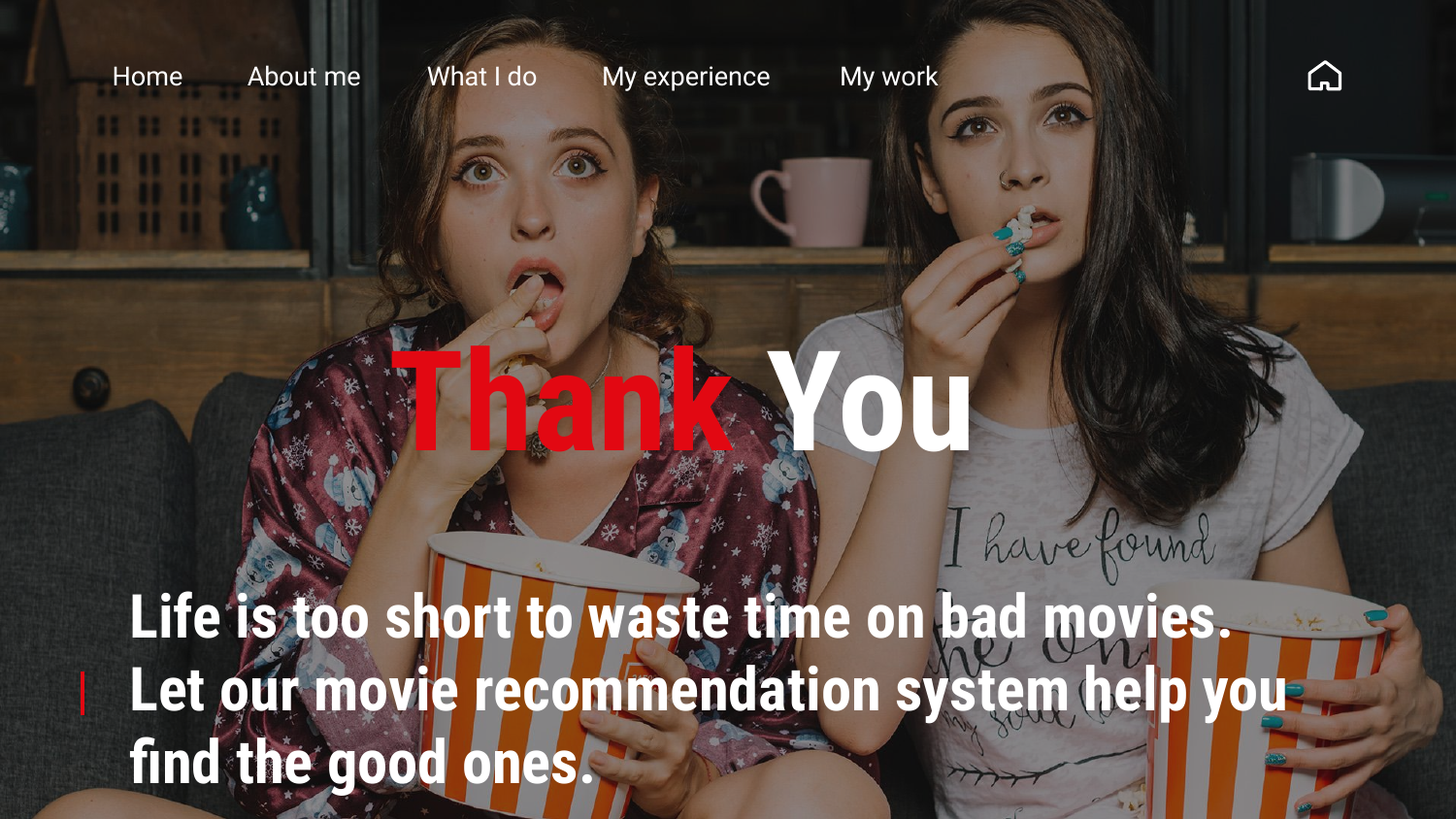

Home
About me
What I do
My experience
My work

Thank You
# Life is too short to waste time on bad movies.
Let our movie recommendation system help you find the good ones.